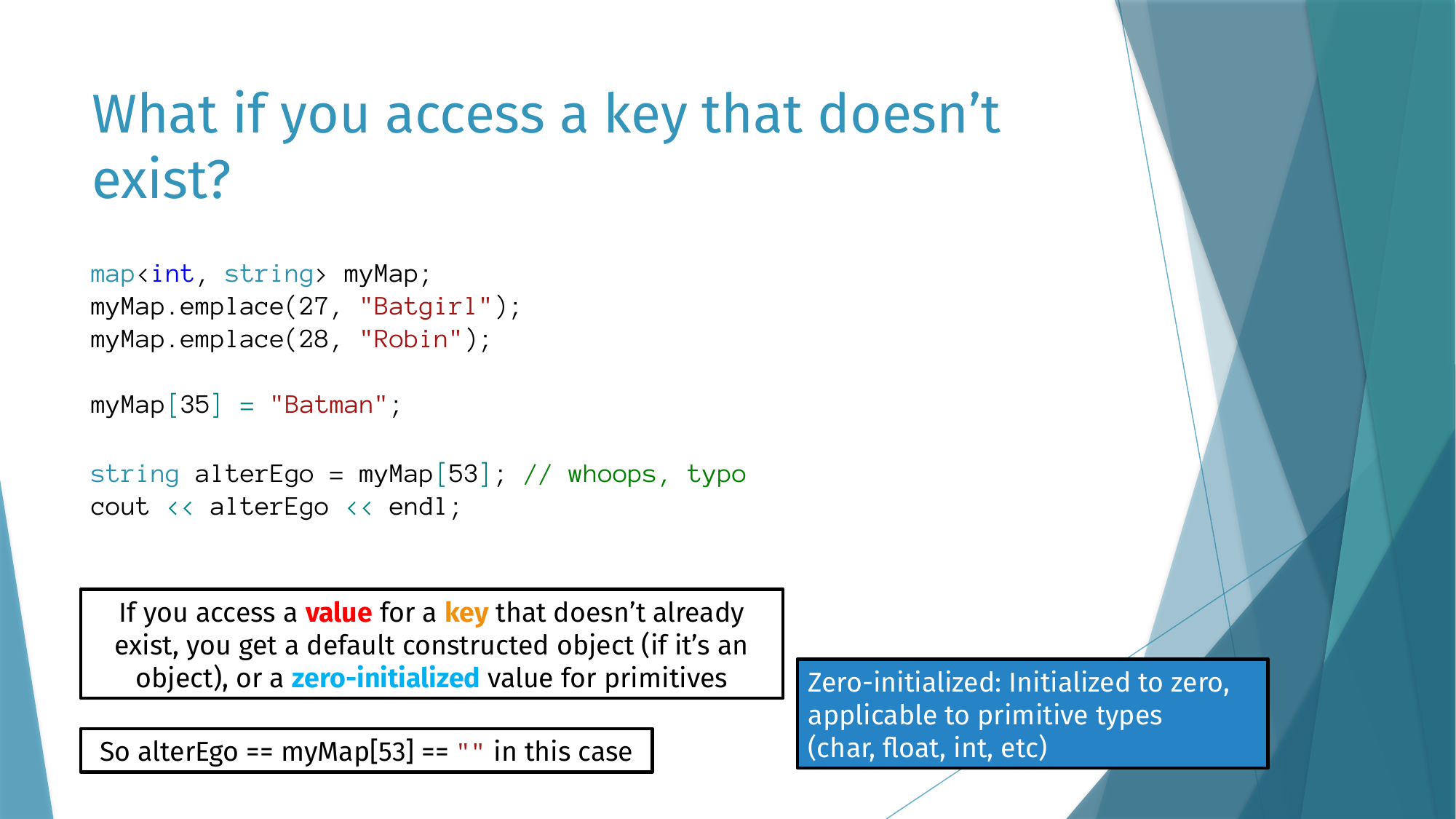

# What if you access a key that doesn’t exist?
map<int, string> myMap;
myMap.emplace(27, "Batgirl");
myMap.emplace(28, "Robin");

myMap[35] = "Batman";
string alterEgo = myMap[53]; // whoops, typo
cout << alterEgo << endl;
If you access a value for a key that doesn’t already exist, you get a default constructed object (if it’s an object), or a zero-initialized value for primitives
Zero-initialized: Initialized to zero, applicable to primitive types
(char, float, int, etc)
So alterEgo == myMap[53] == "" in this case